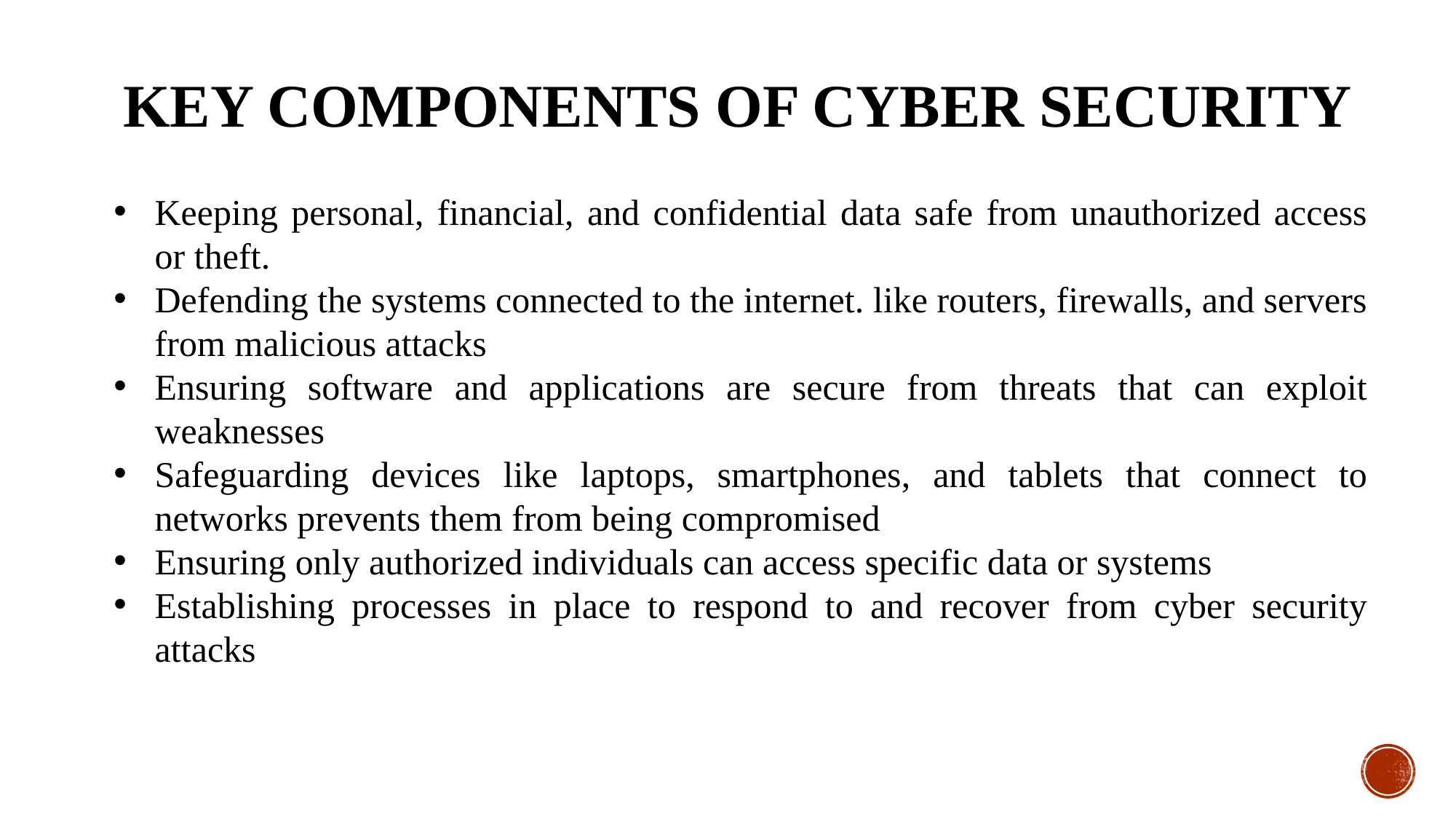

# Key components of cyber security
Keeping personal, financial, and confidential data safe from unauthorized access or theft.
Defending the systems connected to the internet. like routers, firewalls, and servers from malicious attacks
Ensuring software and applications are secure from threats that can exploit weaknesses
Safeguarding devices like laptops, smartphones, and tablets that connect to networks prevents them from being compromised
Ensuring only authorized individuals can access specific data or systems
Establishing processes in place to respond to and recover from cyber security attacks